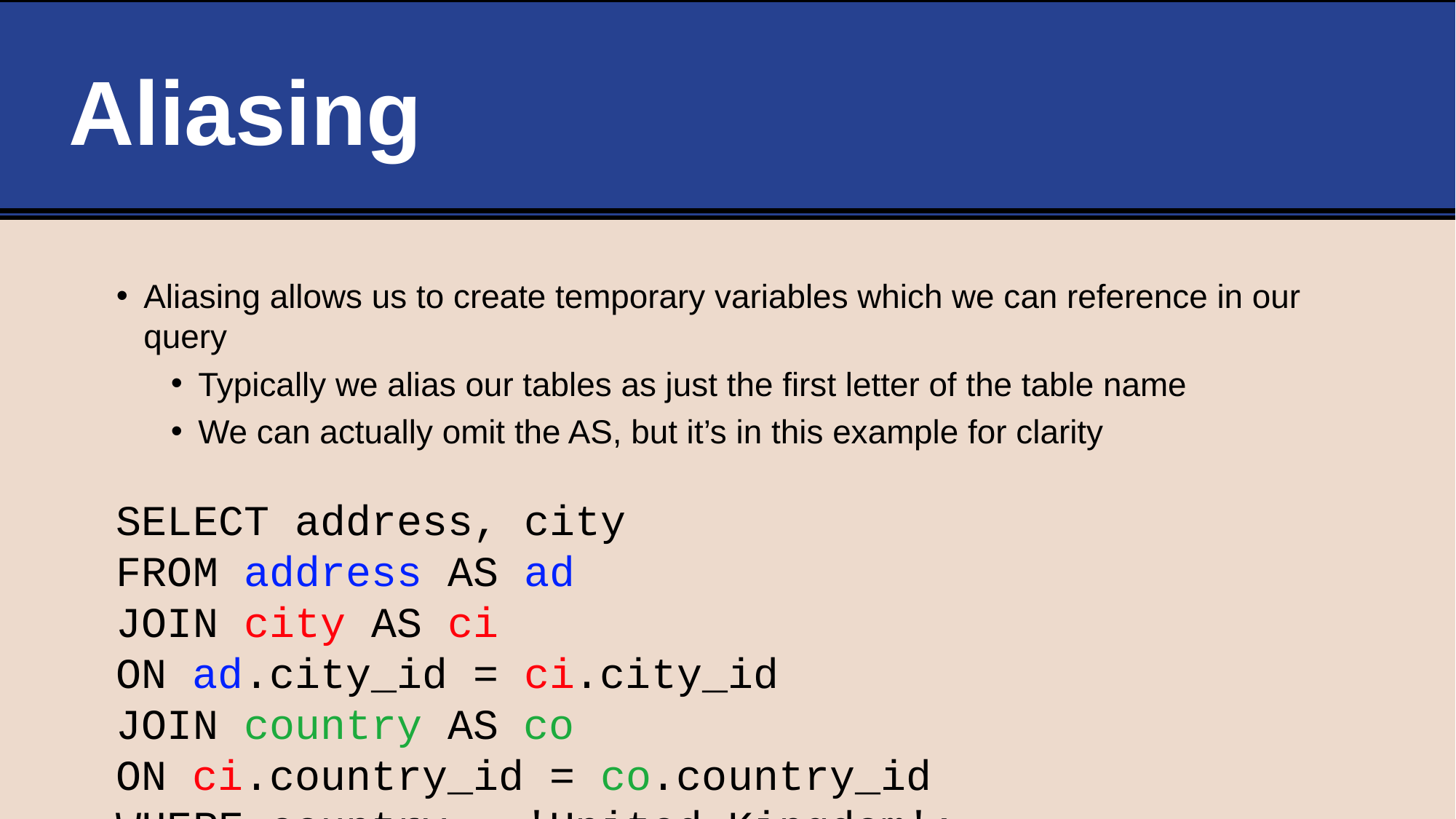

# Aliasing

Aliasing allows us to create temporary variables which we can reference in our query
Typically we alias our tables as just the first letter of the table name
We can actually omit the AS, but it’s in this example for clarity

SELECT address, city
FROM address AS ad
JOIN city AS ci
ON ad.city_id = ci.city_id
JOIN country AS co
ON ci.country_id = co.country_id
WHERE country = 'United Kingdom';